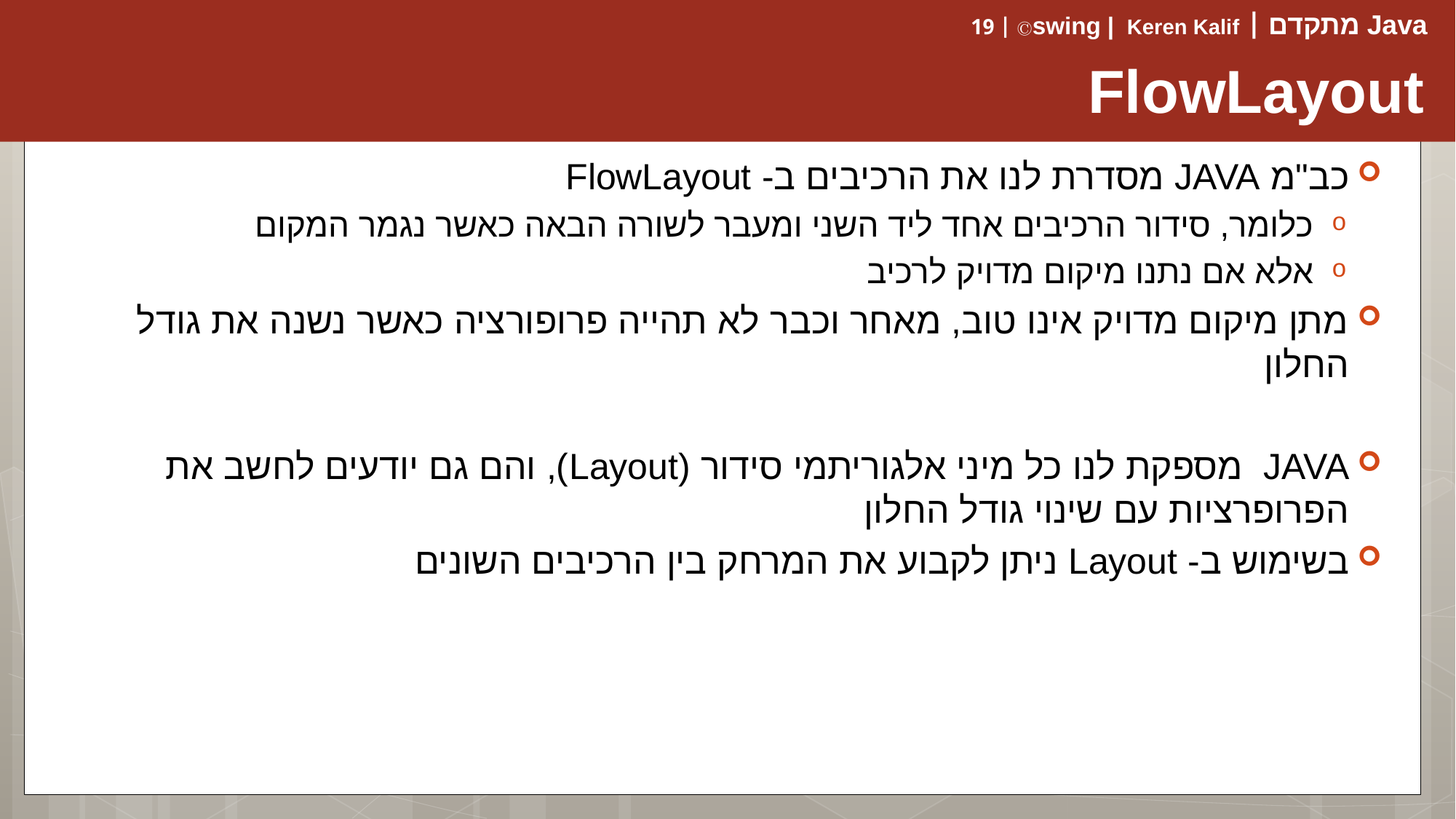

# FlowLayout
כב"מ JAVA מסדרת לנו את הרכיבים ב- FlowLayout
כלומר, סידור הרכיבים אחד ליד השני ומעבר לשורה הבאה כאשר נגמר המקום
אלא אם נתנו מיקום מדויק לרכיב
מתן מיקום מדויק אינו טוב, מאחר וכבר לא תהייה פרופורציה כאשר נשנה את גודל החלון

JAVA  מספקת לנו כל מיני אלגוריתמי סידור (Layout), והם גם יודעים לחשב את הפרופרציות עם שינוי גודל החלון
בשימוש ב- Layout ניתן לקבוע את המרחק בין הרכיבים השונים